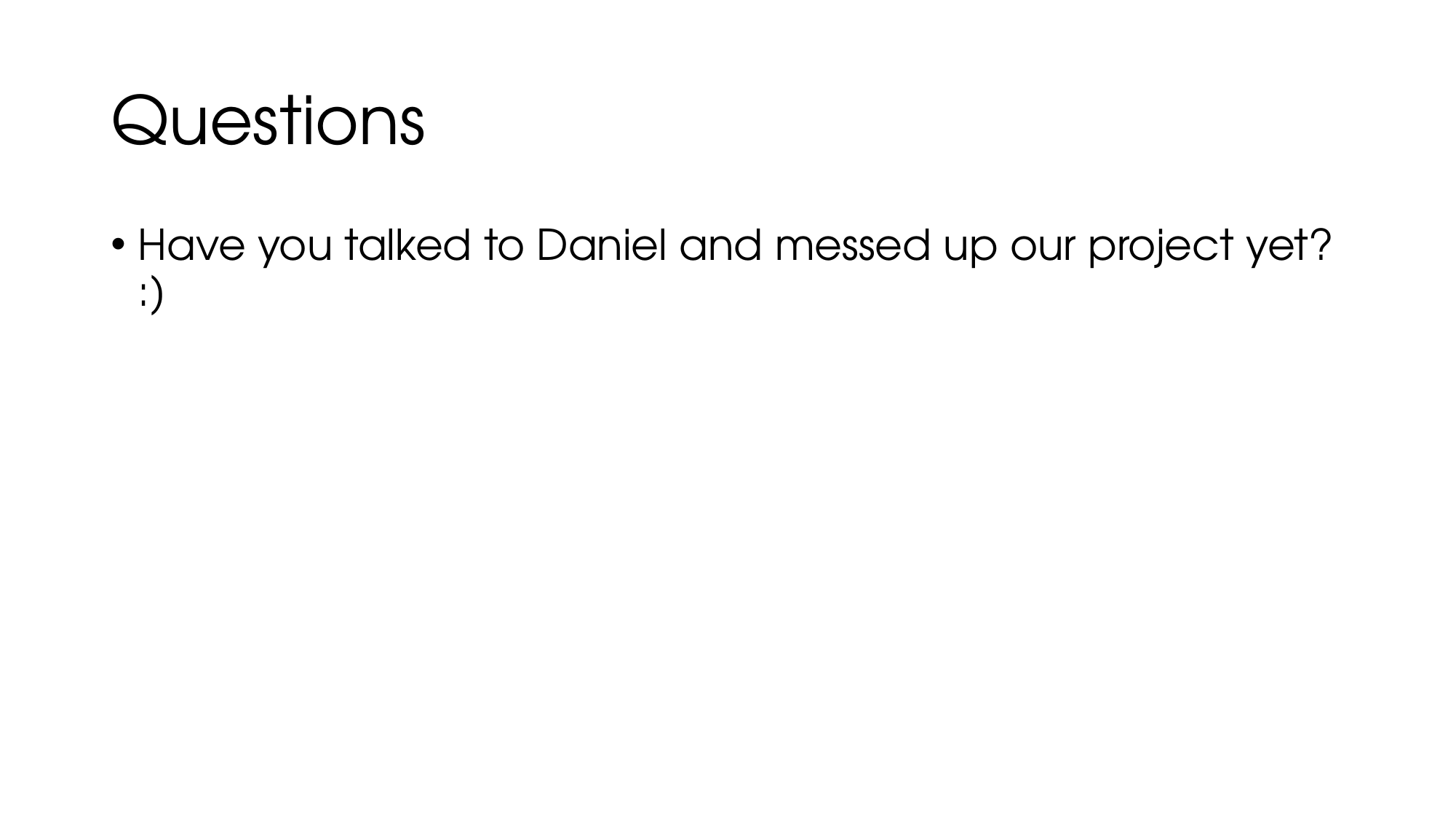

# Questions
Have you talked to Daniel and messed up our project yet? :)